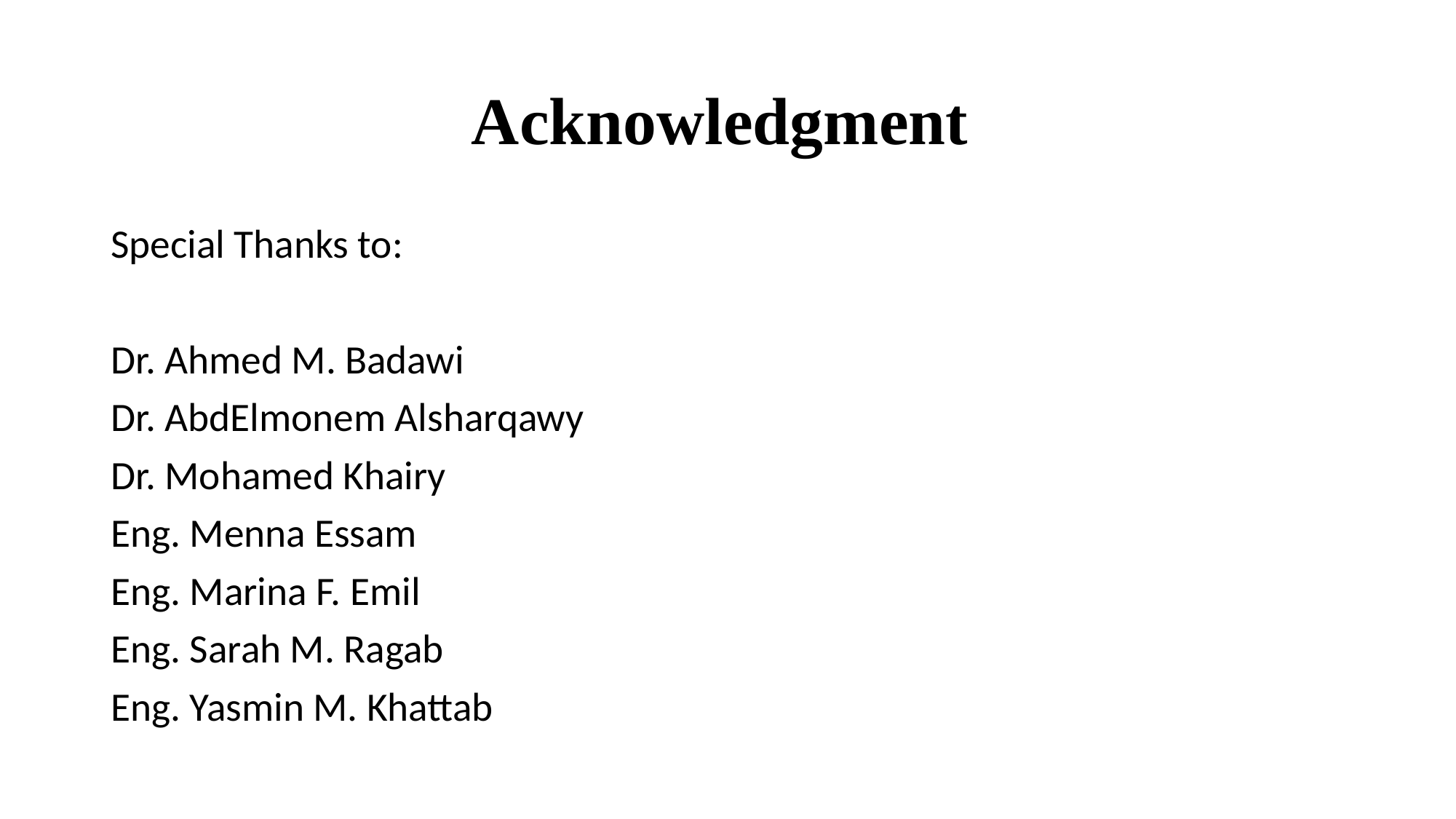

# Acknowledgment
Special Thanks to:

Dr. Ahmed M. Badawi
Dr. AbdElmonem Alsharqawy
Dr. Mohamed Khairy
Eng. Menna Essam
Eng. Marina F. Emil
Eng. Sarah M. Ragab
Eng. Yasmin M. Khattab